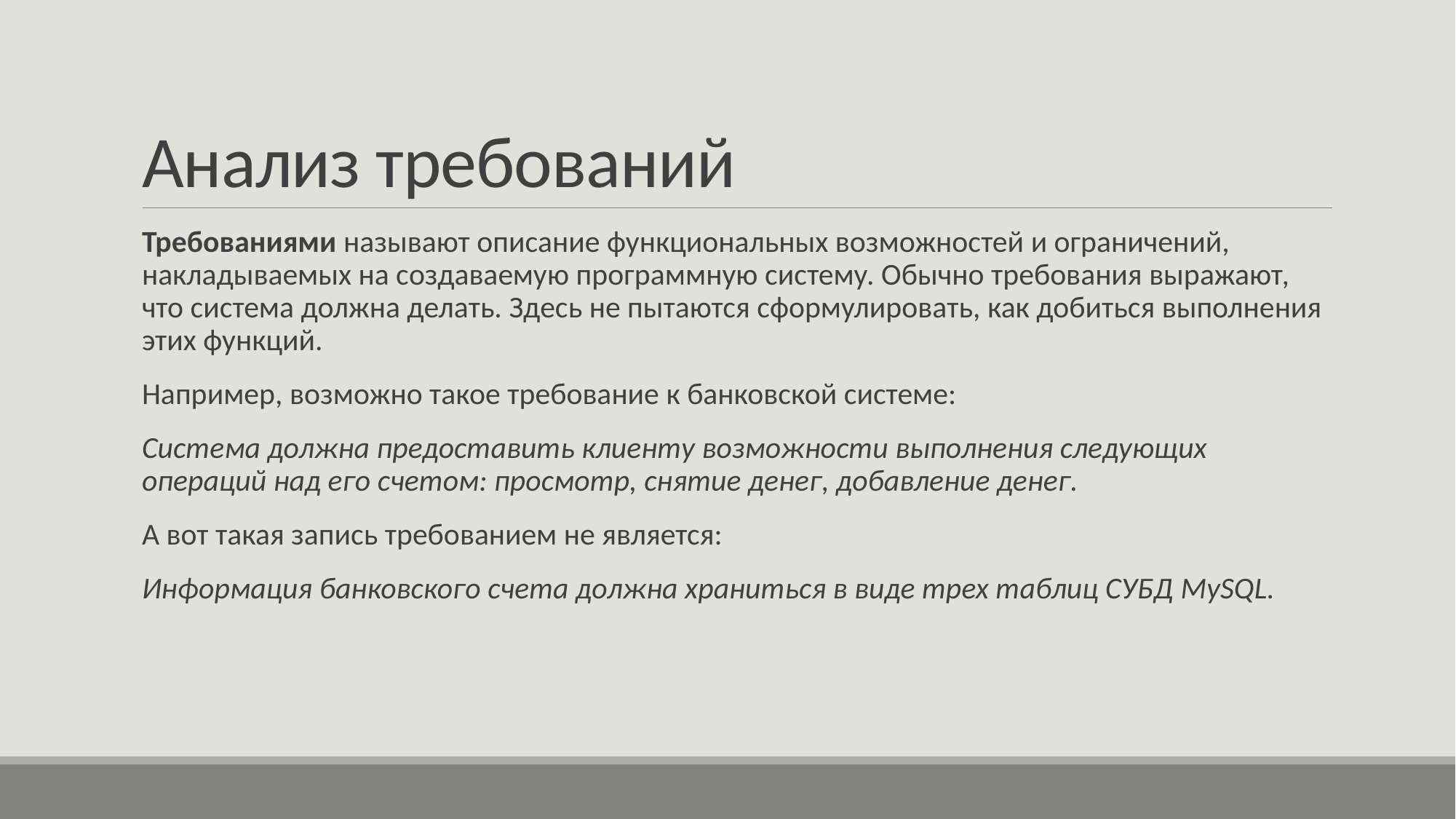

# Анализ требований
Требованиями называют описание функциональных возможностей и ограничений, накладываемых на создаваемую программную систему. Обычно требования выражают, что система должна делать. Здесь не пытаются сформулировать, как добиться выполнения этих функций.
Например, возможно такое требование к банковской системе:
Система должна предоставить клиенту возможности выполнения следующих операций над его счетом: просмотр, снятие денег, добавление денег.
А вот такая запись требованием не является:
Информация банковского счета должна храниться в виде трех таблиц СУБД MySQL.